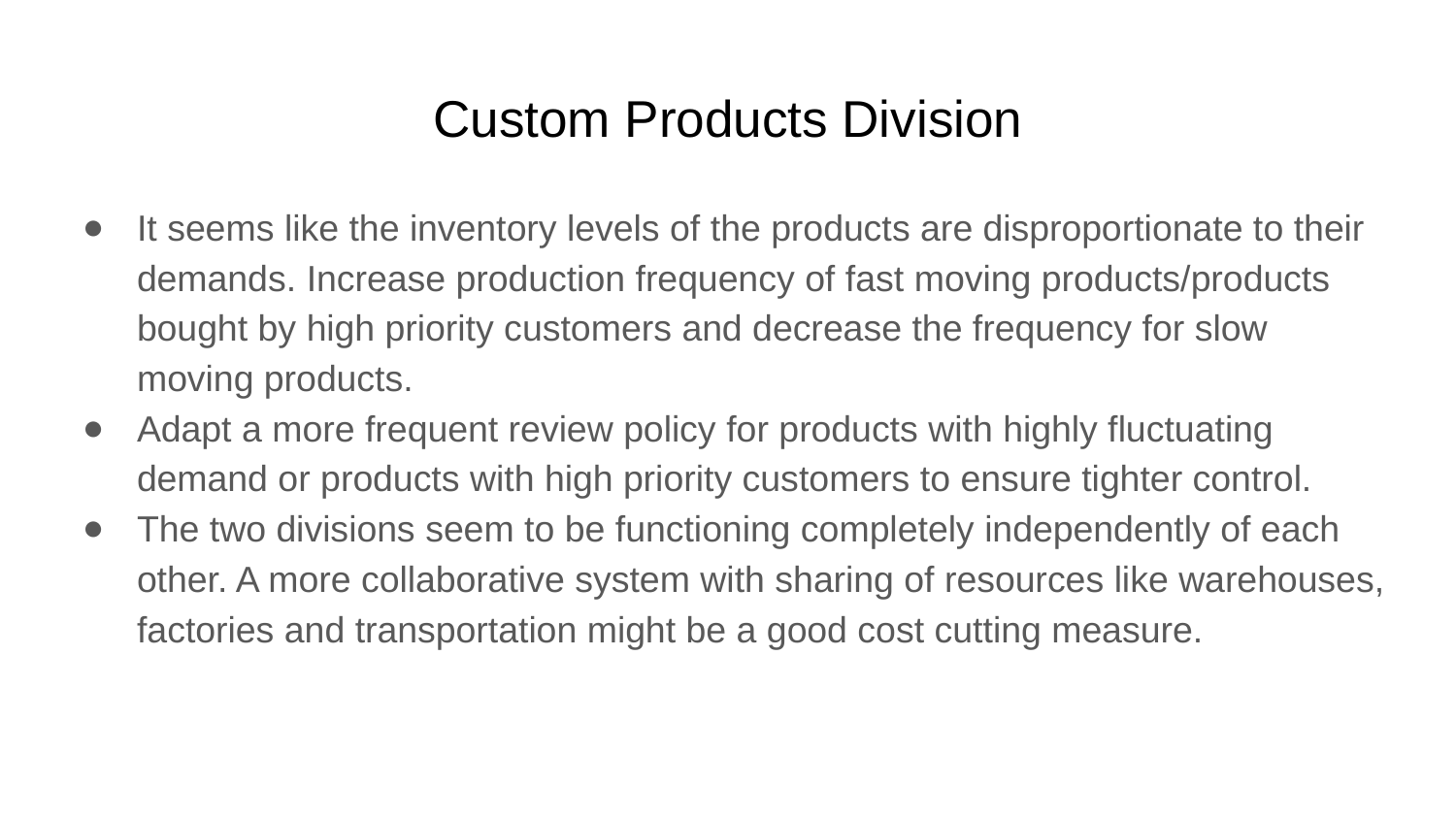

# Custom Products Division
It seems like the inventory levels of the products are disproportionate to their demands. Increase production frequency of fast moving products/products bought by high priority customers and decrease the frequency for slow moving products.
Adapt a more frequent review policy for products with highly fluctuating demand or products with high priority customers to ensure tighter control.
The two divisions seem to be functioning completely independently of each other. A more collaborative system with sharing of resources like warehouses, factories and transportation might be a good cost cutting measure.